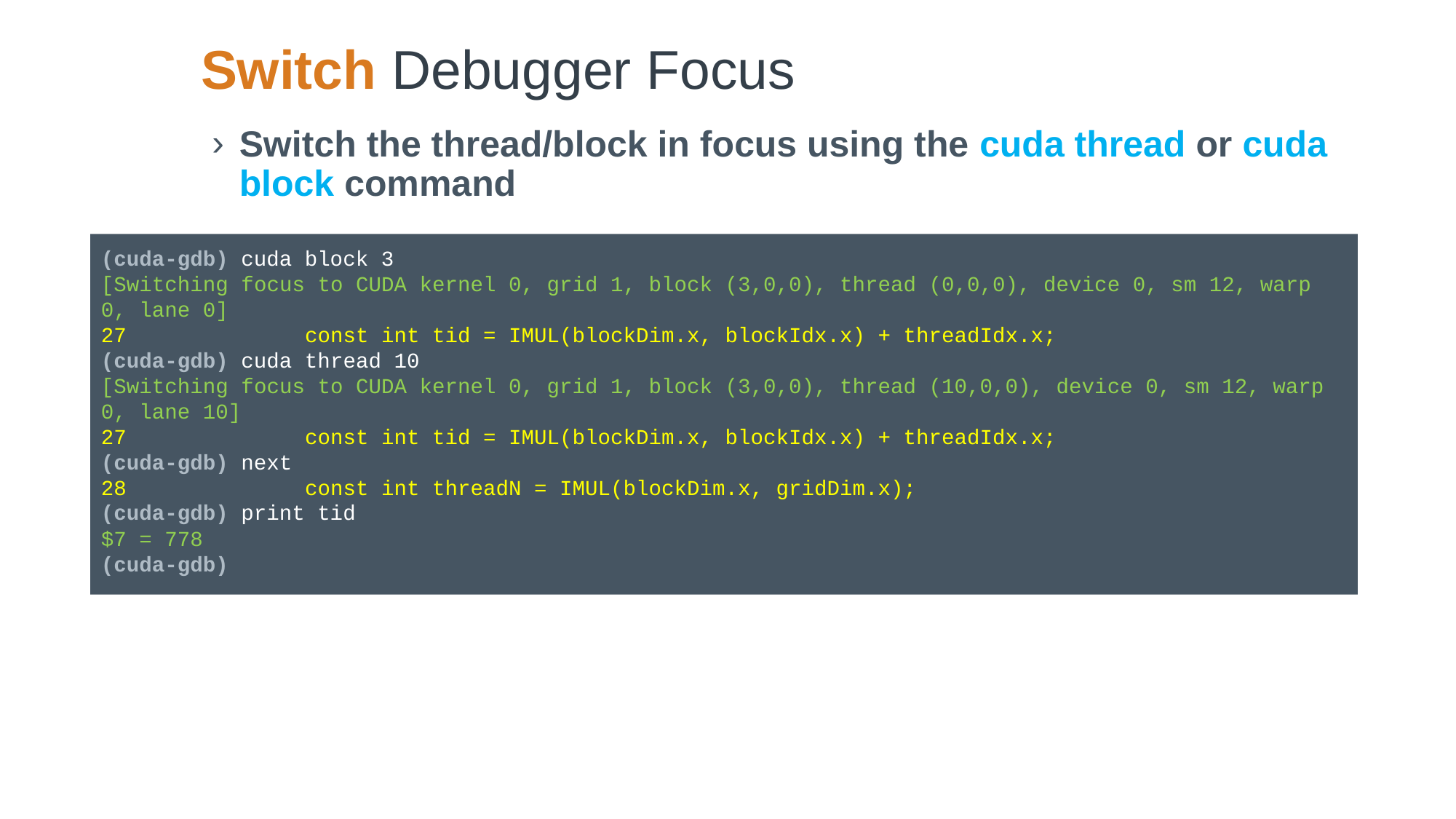

Switch Debugger Focus
Switch the thread/block in focus using the cuda thread or cuda block command

(cuda-gdb) cuda block 3
[Switching focus to CUDA kernel 0, grid 1, block (3,0,0), thread (0,0,0), device 0, sm 12, warp 0, lane 0]
27              const int tid = IMUL(blockDim.x, blockIdx.x) + threadIdx.x;
(cuda-gdb) cuda thread 10
[Switching focus to CUDA kernel 0, grid 1, block (3,0,0), thread (10,0,0), device 0, sm 12, warp 0, lane 10]
27              const int tid = IMUL(blockDim.x, blockIdx.x) + threadIdx.x;
(cuda-gdb) next
28              const int threadN = IMUL(blockDim.x, gridDim.x);
(cuda-gdb) print tid
$7 = 778
(cuda-gdb)